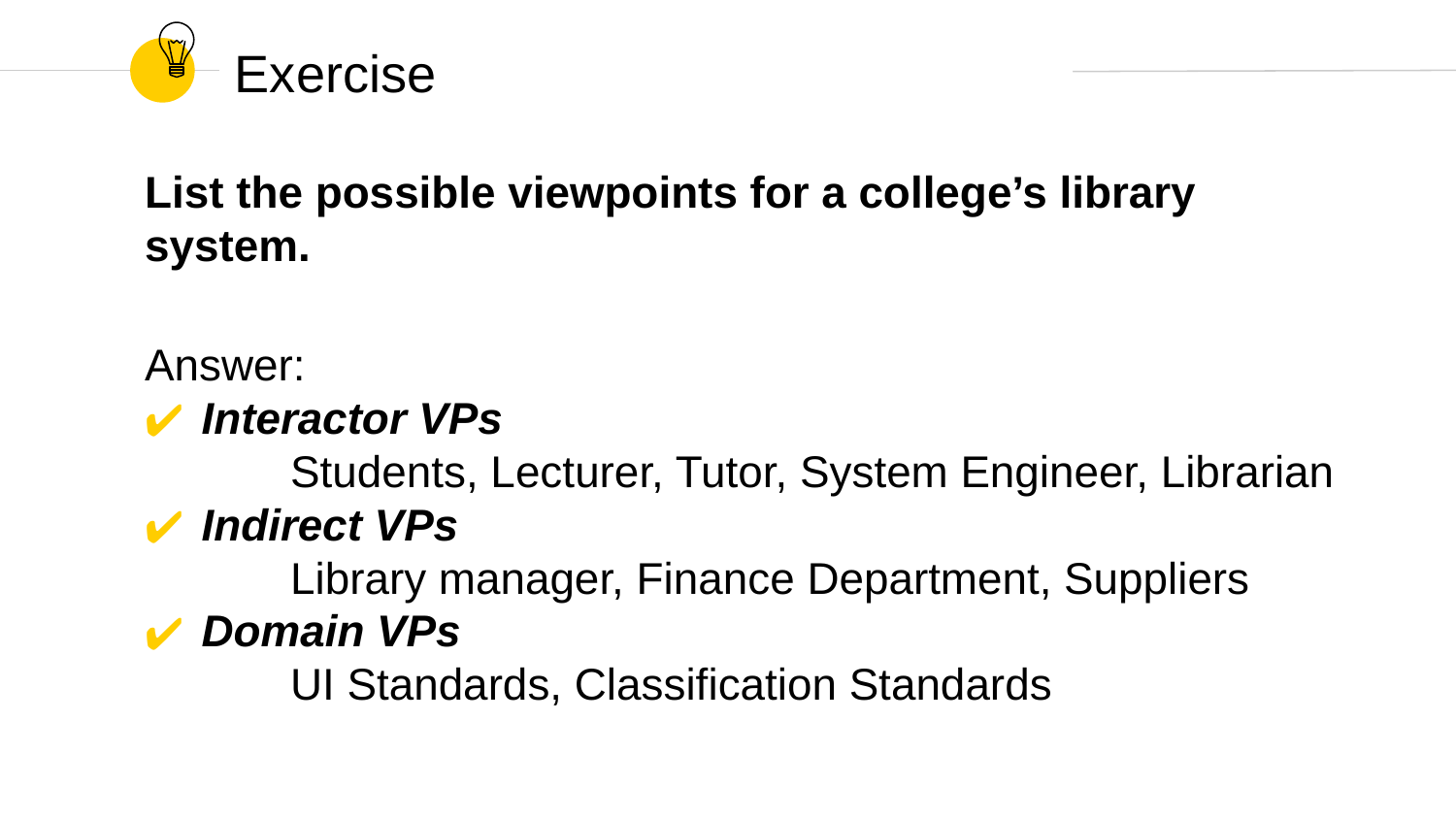

# Exercise
List the possible viewpoints for a college’s library system.

Answer:
Interactor VPs
	Students, Lecturer, Tutor, System Engineer, Librarian
Indirect VPs
	Library manager, Finance Department, Suppliers
Domain VPs
	UI Standards, Classification Standards